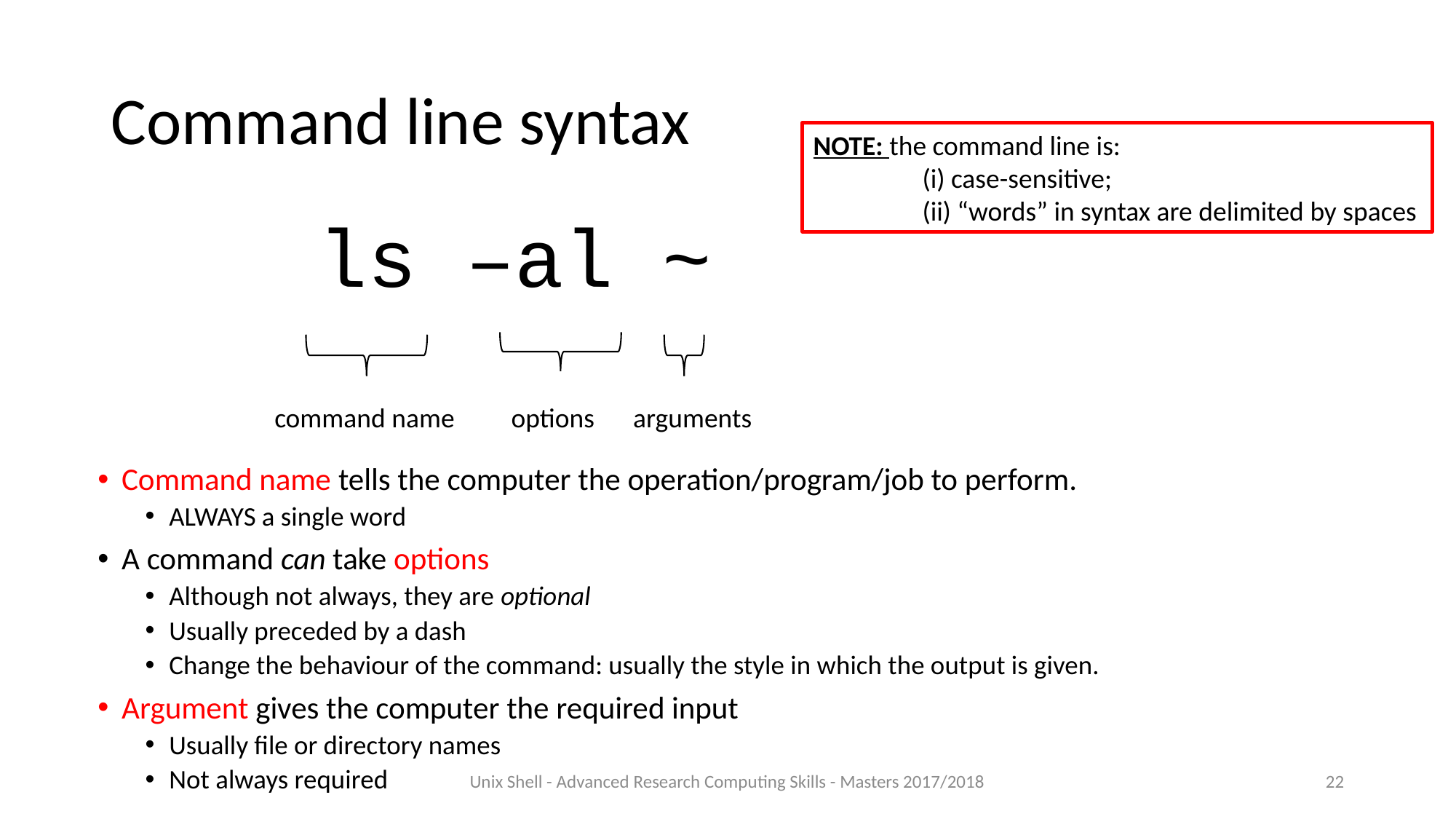

# Command line syntax
NOTE: the command line is:
	(i) case-sensitive;
	(ii) “words” in syntax are delimited by spaces
ls –al ~

command name
options
arguments
Command name tells the computer the operation/program/job to perform.
ALWAYS a single word
A command can take options
Although not always, they are optional
Usually preceded by a dash
Change the behaviour of the command: usually the style in which the output is given.
Argument gives the computer the required input
Usually file or directory names
Not always required

Unix Shell - Advanced Research Computing Skills - Masters 2017/2018
22